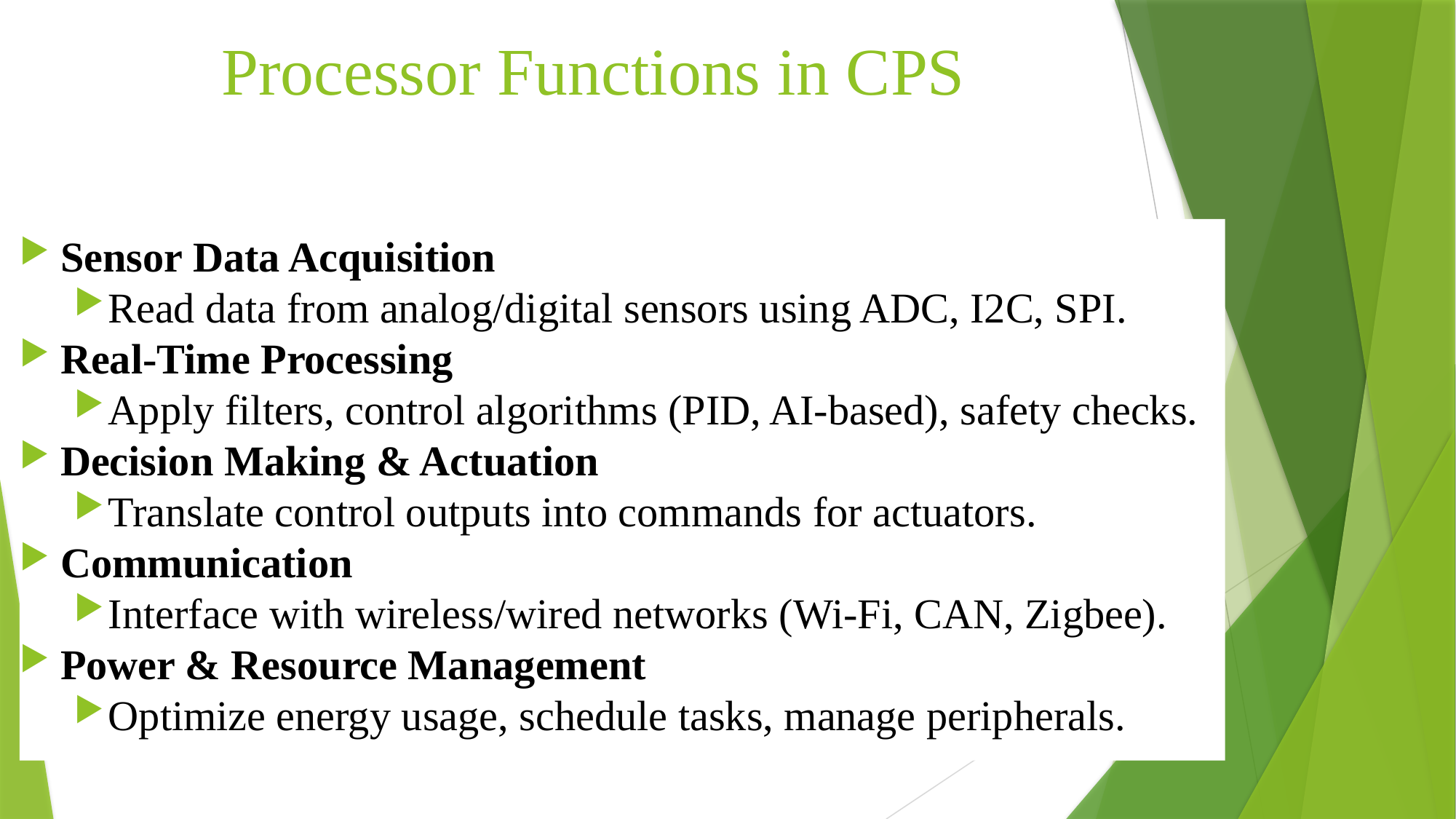

# Processor Functions in CPS
Sensor Data Acquisition
Read data from analog/digital sensors using ADC, I2C, SPI.
Real-Time Processing
Apply filters, control algorithms (PID, AI-based), safety checks.
Decision Making & Actuation
Translate control outputs into commands for actuators.
Communication
Interface with wireless/wired networks (Wi-Fi, CAN, Zigbee).
Power & Resource Management
Optimize energy usage, schedule tasks, manage peripherals.